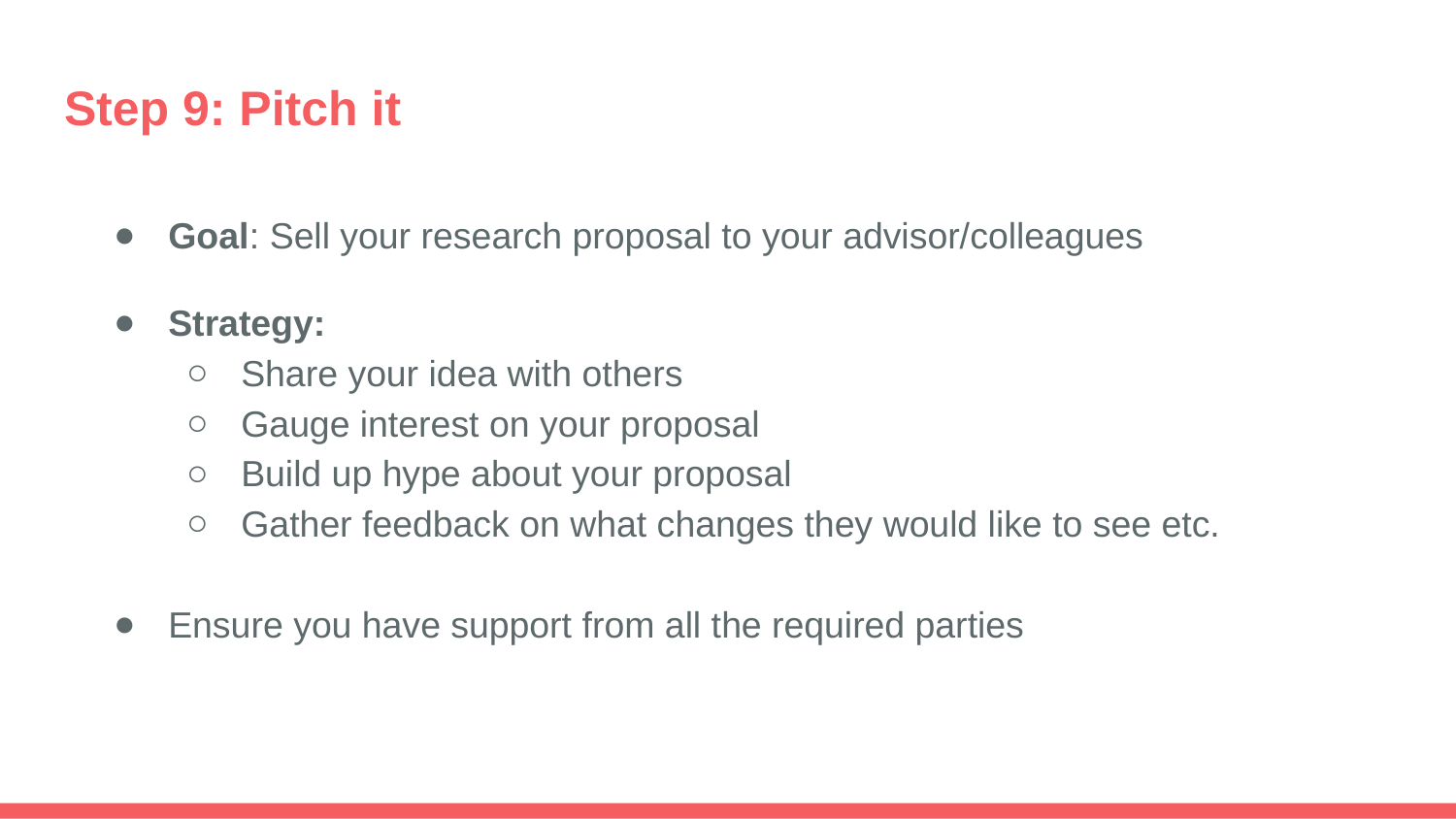

# Step 9: Pitch it

Goal: Sell your research proposal to your advisor/colleagues

Strategy:
Share your idea with others
Gauge interest on your proposal
Build up hype about your proposal
Gather feedback on what changes they would like to see etc.

Ensure you have support from all the required parties